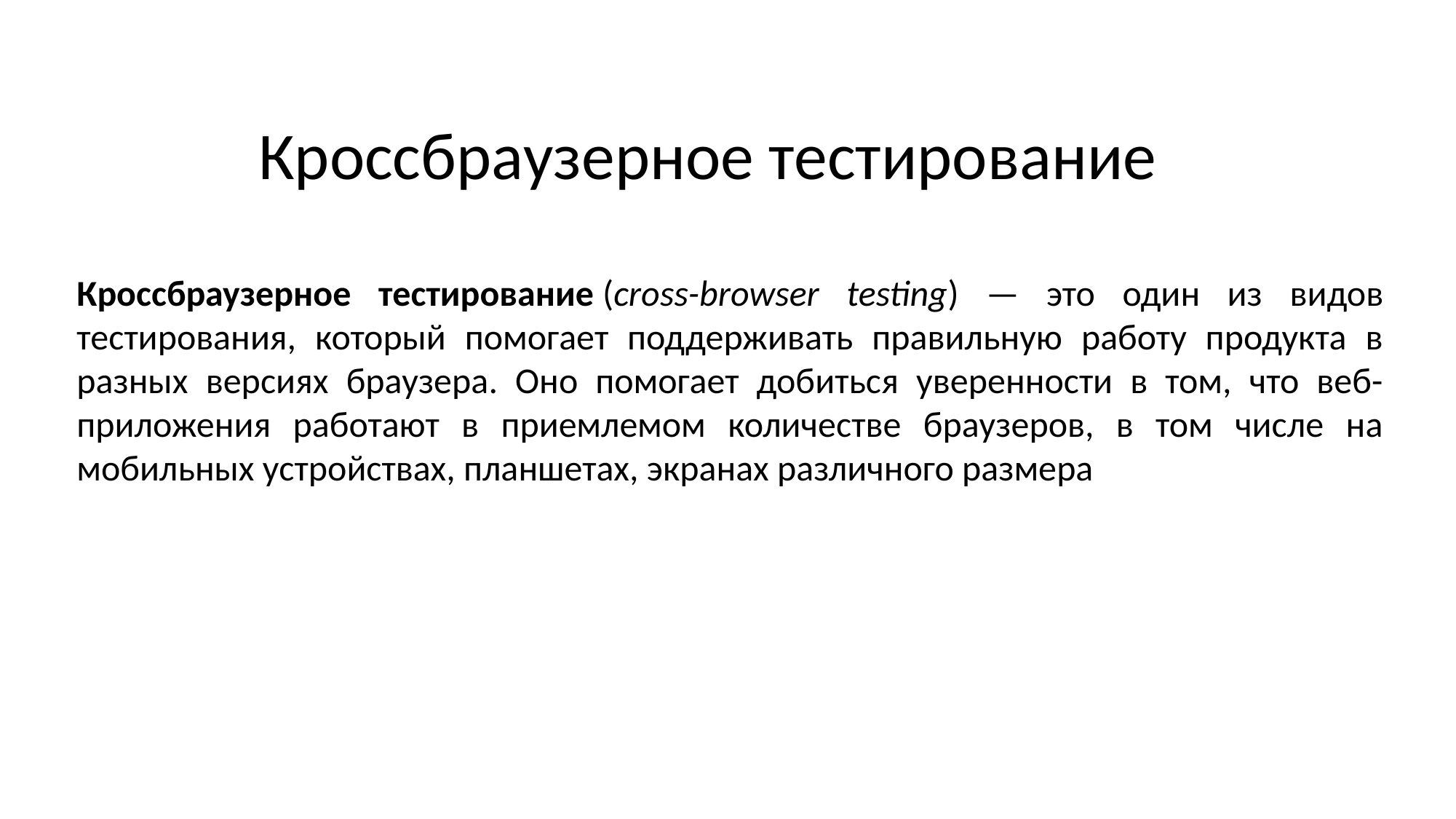

# Кроссбраузерное тестирование
Кроссбраузерное тестирование (cross-browser testing) — это один из видов тестирования, который помогает поддерживать правильную работу продукта в разных версиях браузера. Оно помогает добиться уверенности в том, что веб-приложения работают в приемлемом количестве браузеров, в том числе на мобильных устройствах, планшетах, экранах различного размера